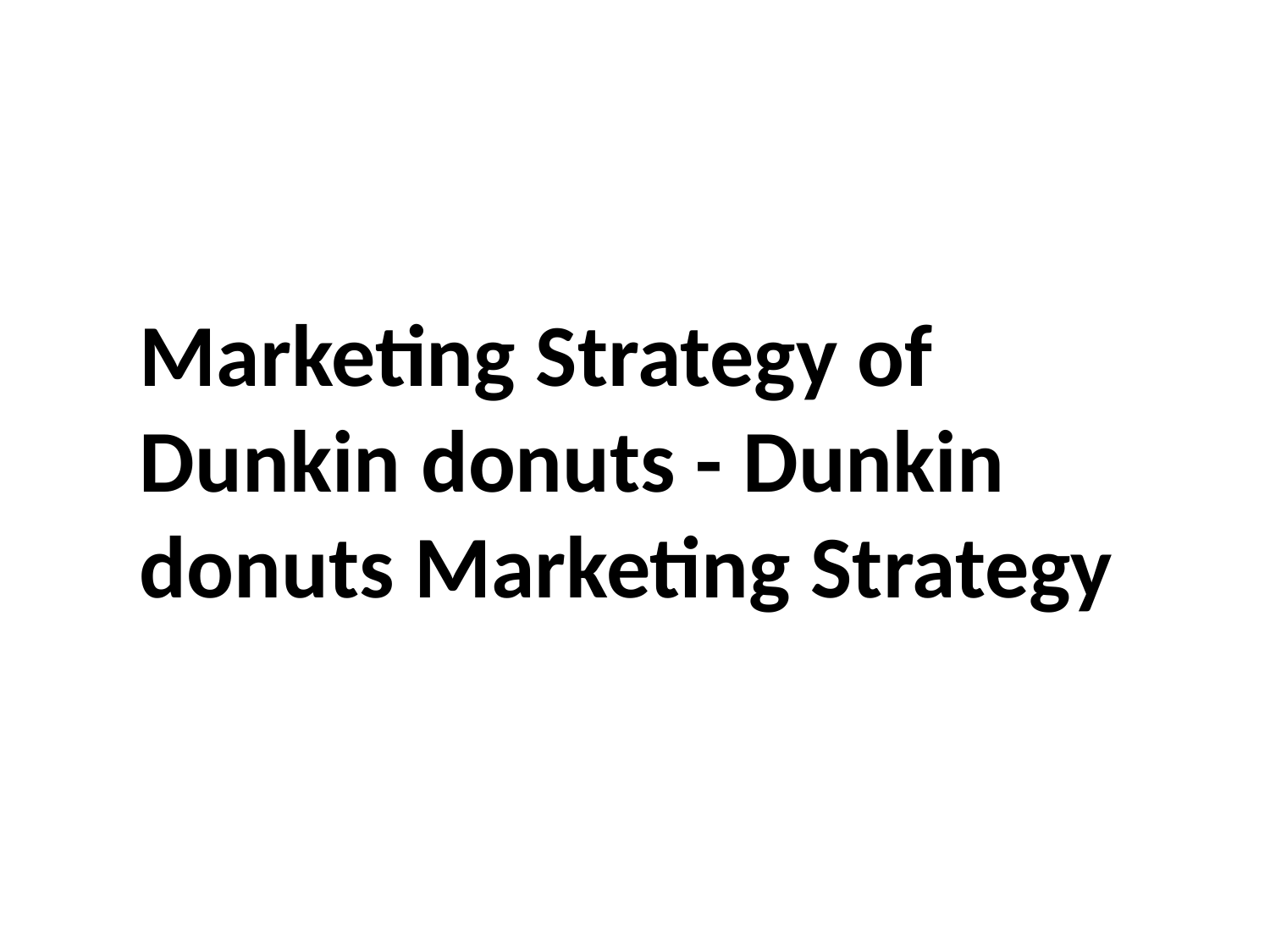

Marketing Strategy of Dunkin donuts - Dunkin donuts Marketing Strategy